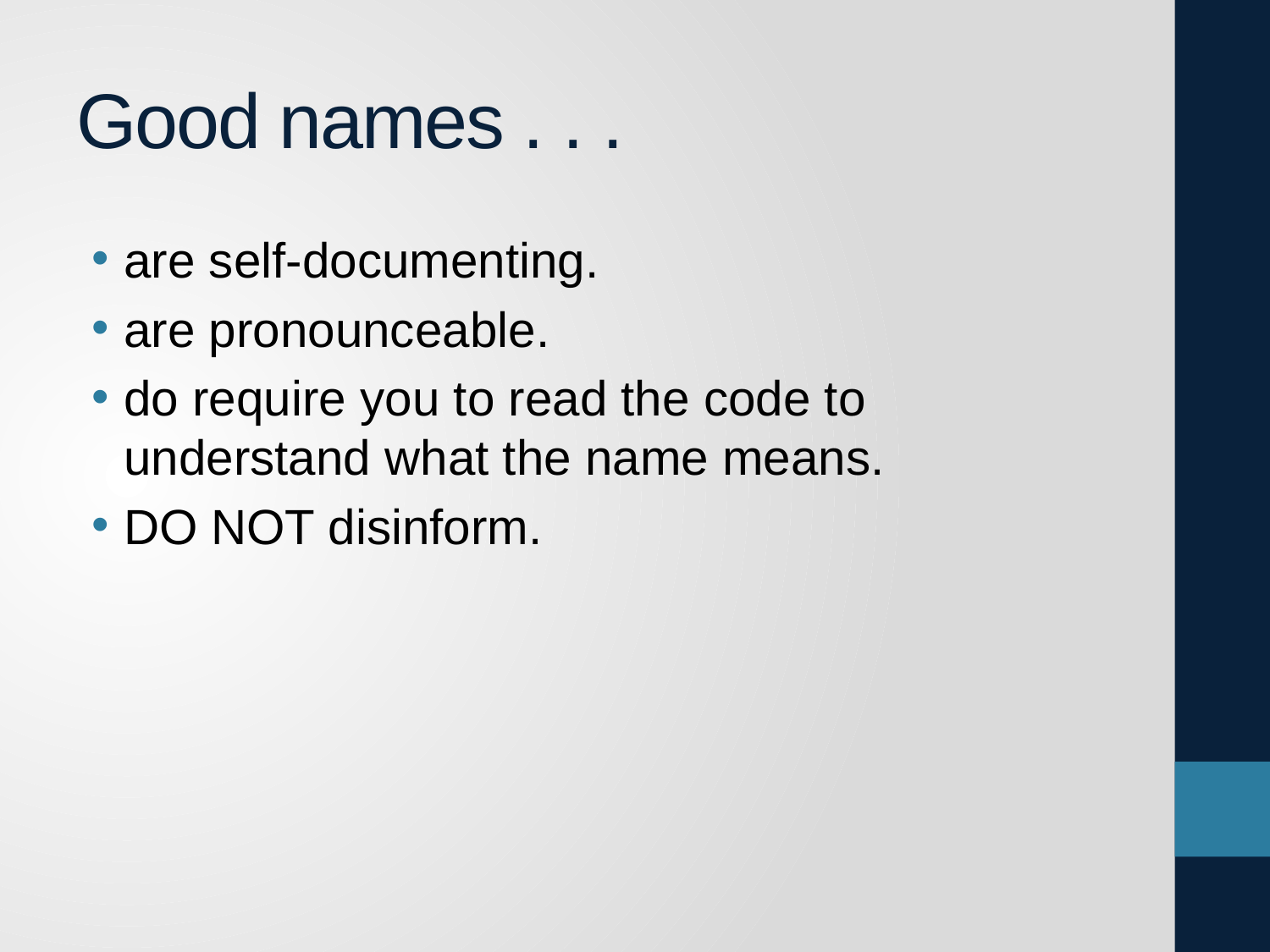

# Good names . . .
are self-documenting.
are pronounceable.
do require you to read the code to understand what the name means.
DO NOT disinform.